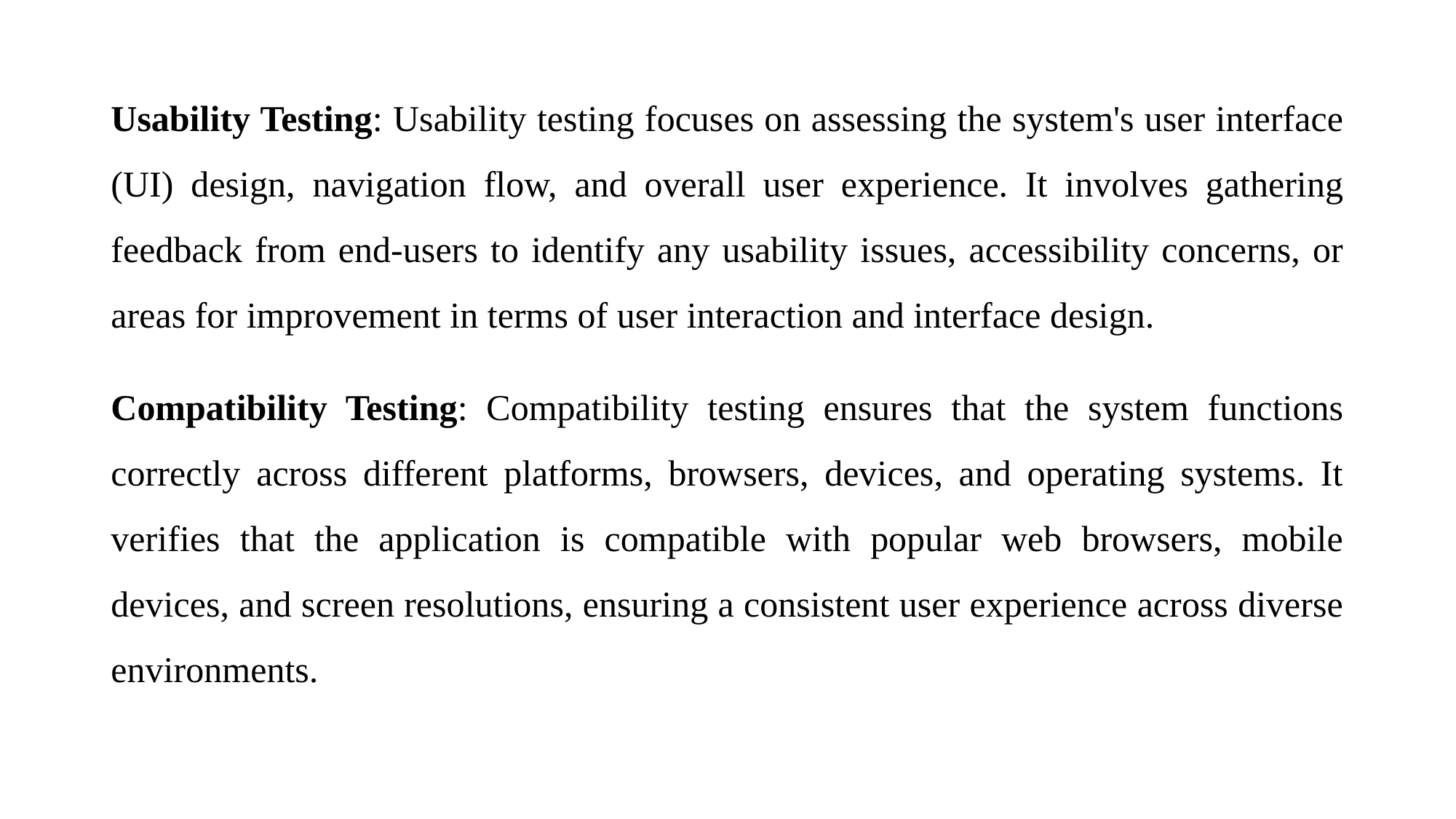

Usability Testing: Usability testing focuses on assessing the system's user interface (UI) design, navigation flow, and overall user experience. It involves gathering feedback from end-users to identify any usability issues, accessibility concerns, or areas for improvement in terms of user interaction and interface design.
Compatibility Testing: Compatibility testing ensures that the system functions correctly across different platforms, browsers, devices, and operating systems. It verifies that the application is compatible with popular web browsers, mobile devices, and screen resolutions, ensuring a consistent user experience across diverse environments.